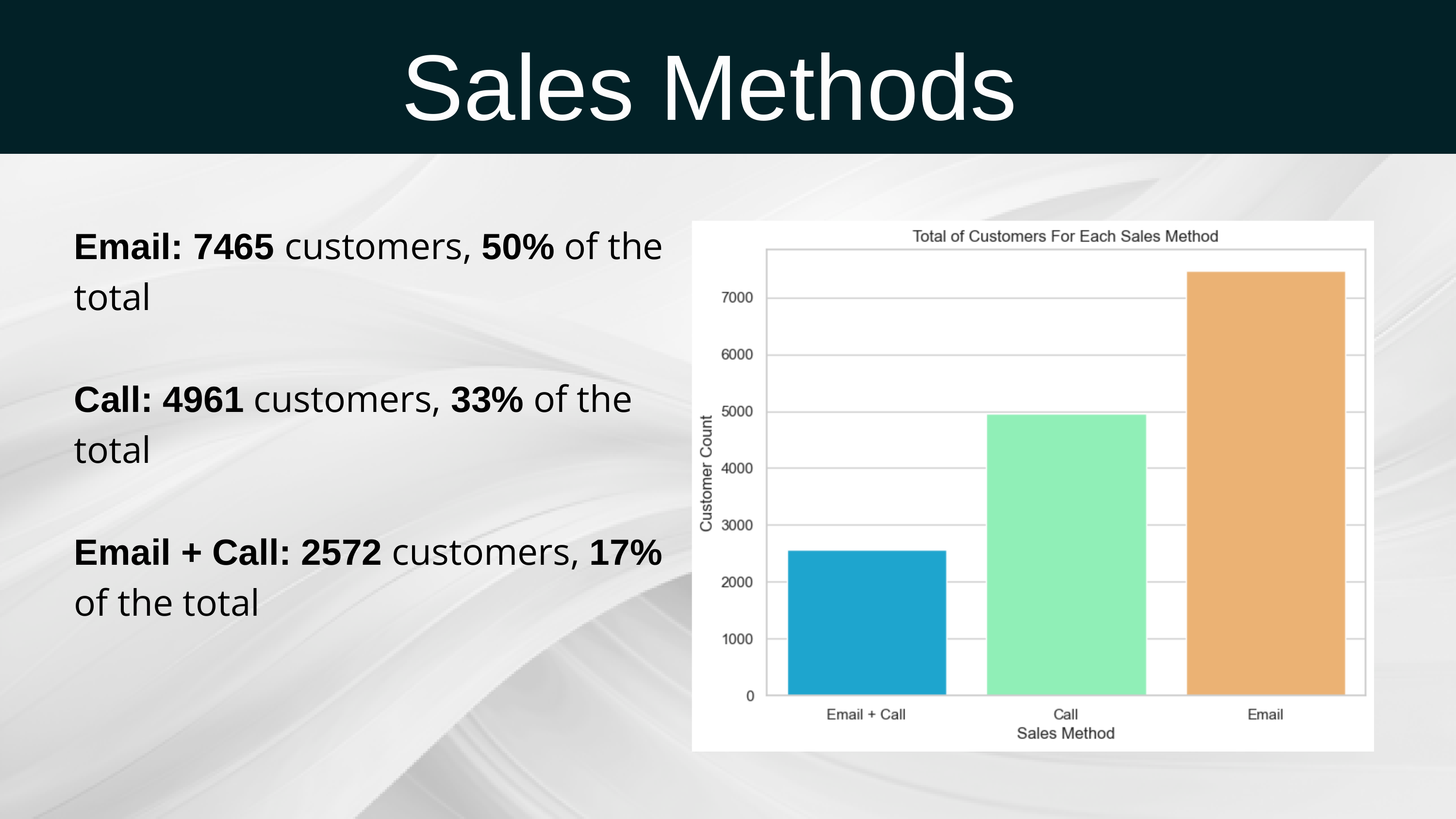

Sales Methods

Email: 7465 customers, 50% of the total

Call: 4961 customers, 33% of the total

Email + Call: 2572 customers, 17%  of the total